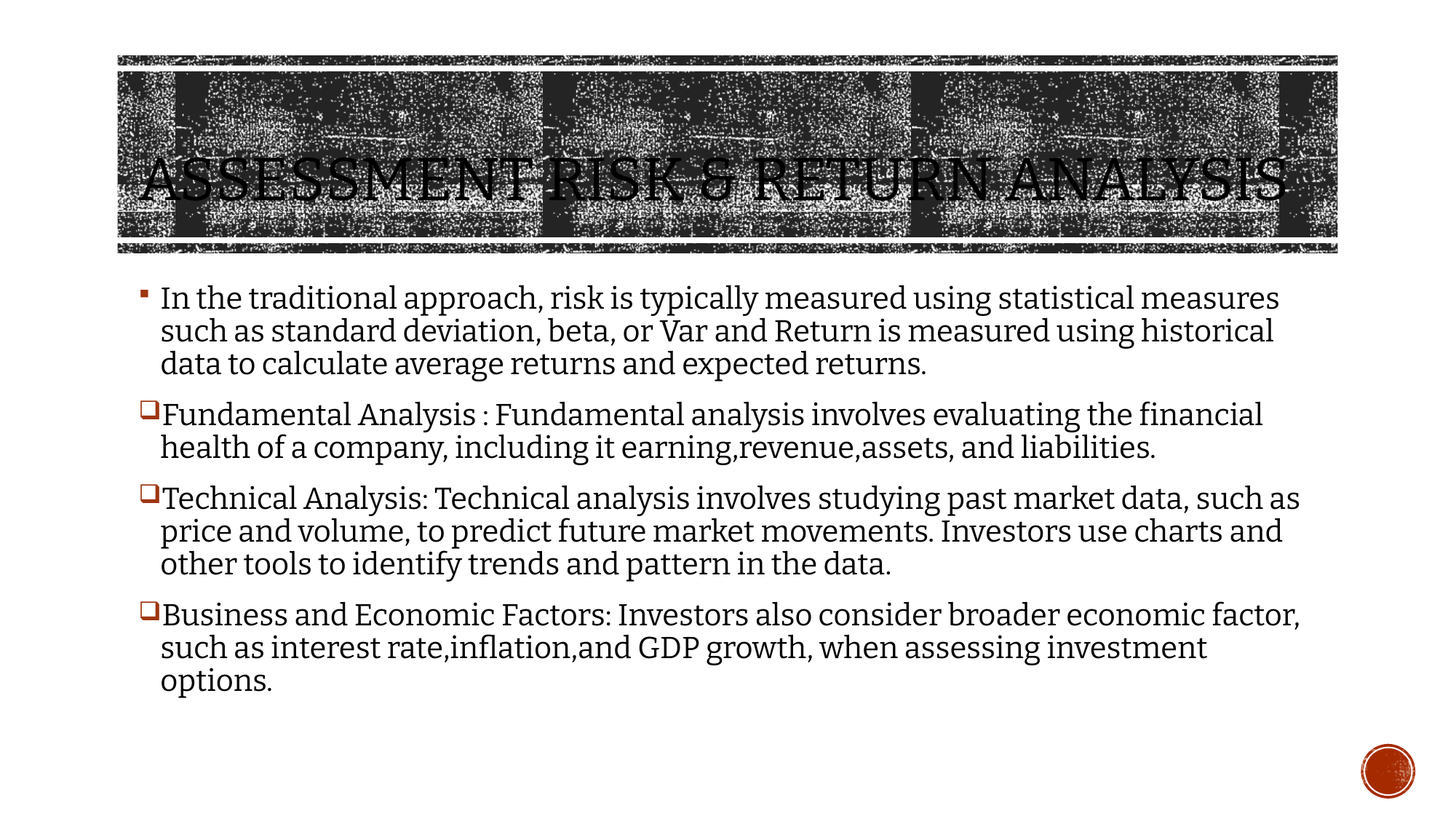

# Assessment Risk & Return analysis

In the traditional approach, risk is typically measured using statistical measures such as standard deviation, beta, or Var and Return is measured using historical data to calculate average returns and expected returns.
Fundamental Analysis : Fundamental analysis involves evaluating the financial health of a company, including it earning,revenue,assets, and liabilities.
Technical Analysis: Technical analysis involves studying past market data, such as price and volume, to predict future market movements. Investors use charts and other tools to identify trends and pattern in the data.
Business and Economic Factors: Investors also consider broader economic factor, such as interest rate,inflation,and GDP growth, when assessing investment options.